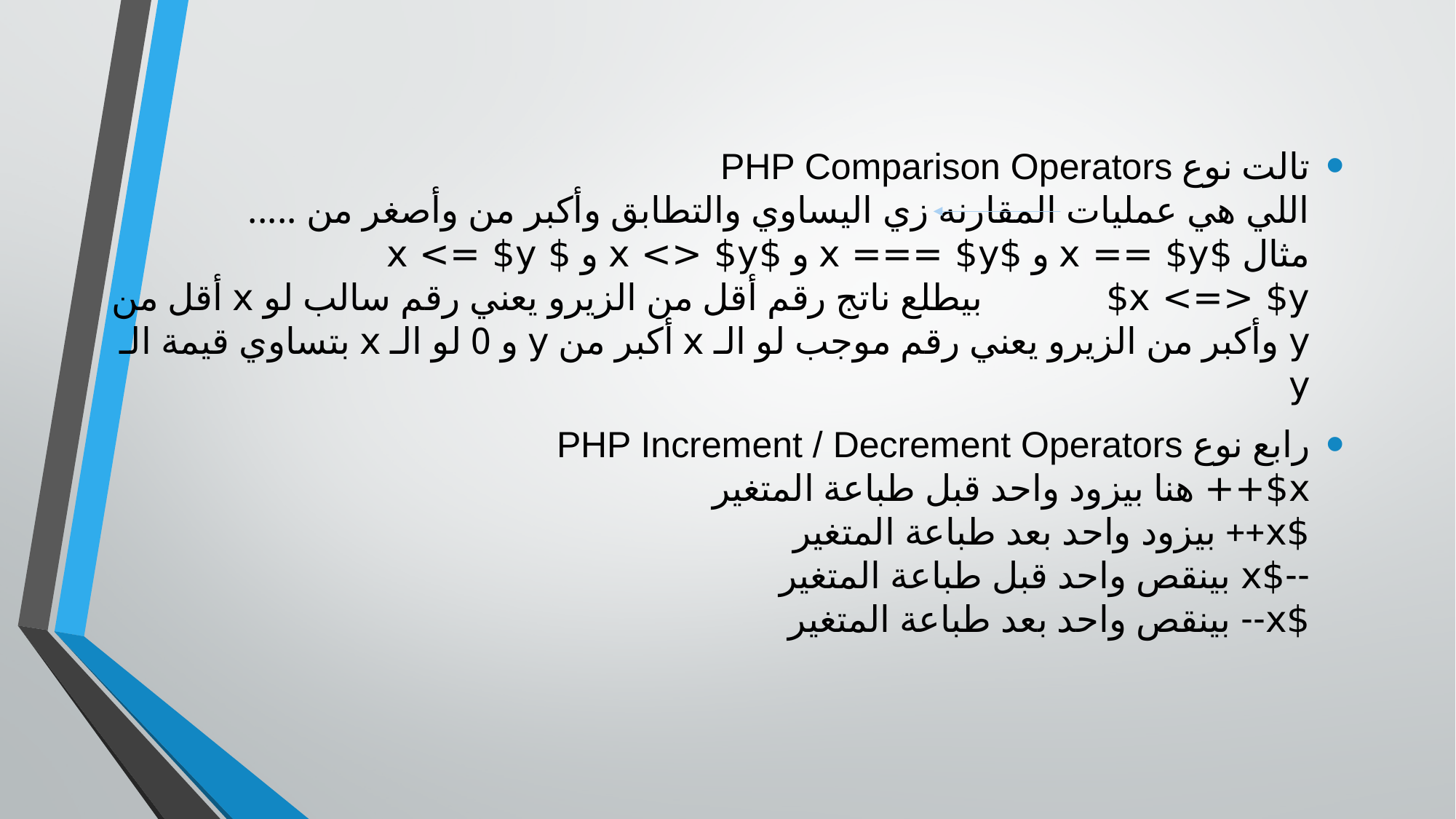

تالت نوع PHP Comparison Operators
اللي هي عمليات المقارنه زي اليساوي والتطابق وأكبر من وأصغر من .....
مثال $x == $y و $x === $y و $x <> $y و $x <= $y
$x <=> $y             بيطلع ناتج رقم أقل من الزيرو يعني رقم سالب لو x أقل من y وأكبر من الزيرو يعني رقم موجب لو الـ x أكبر من y و 0 لو الـ x بتساوي قيمة الـ y
رابع نوع PHP Increment / Decrement Operators
++$x هنا بيزود واحد قبل طباعة المتغير
$x++ بيزود واحد بعد طباعة المتغير
--$x بينقص واحد قبل طباعة المتغير
$x-- بينقص واحد بعد طباعة المتغير